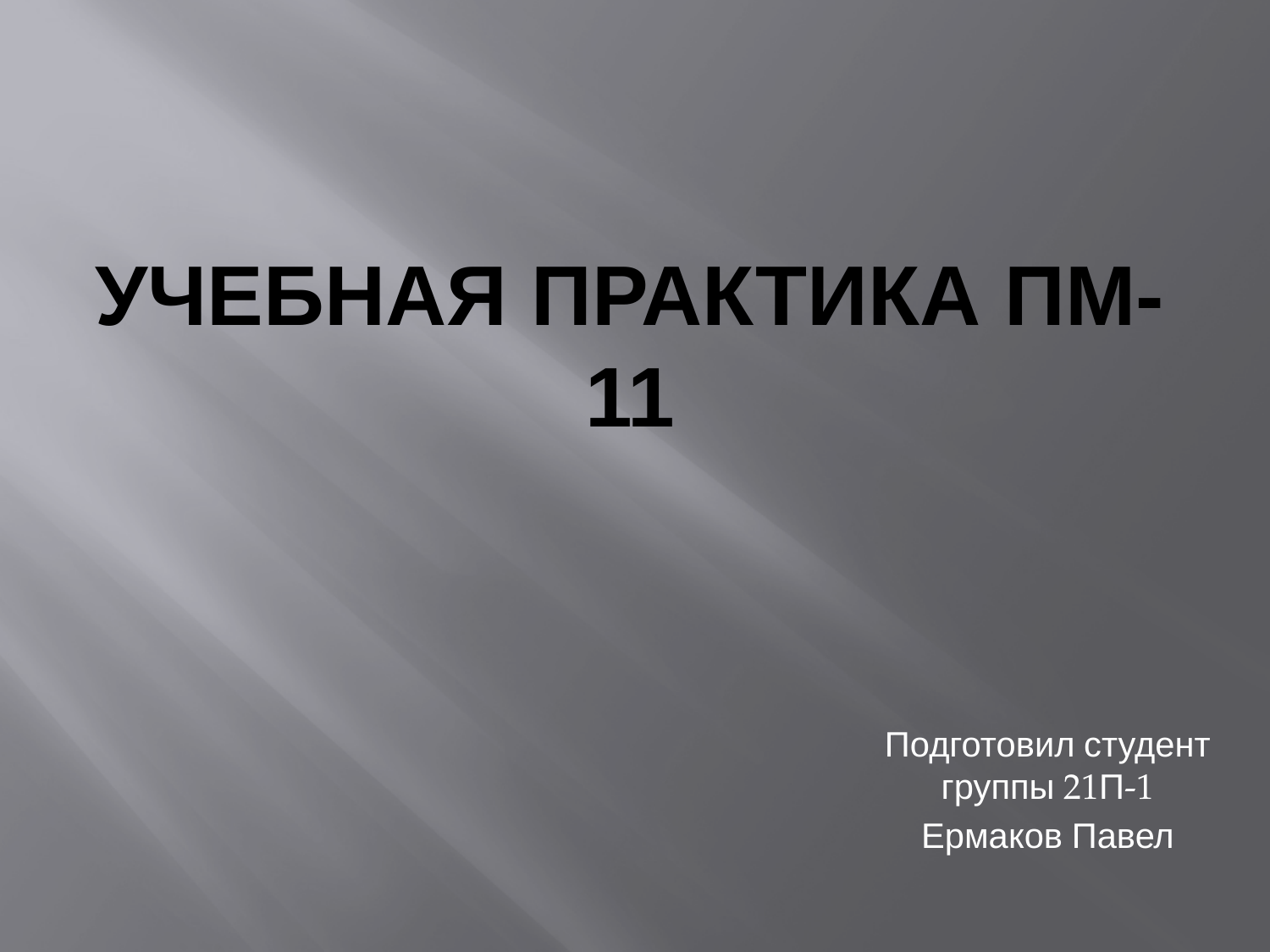

# Учебная практика ПМ-11
Подготовил студент группы 21П-1
Ермаков Павел